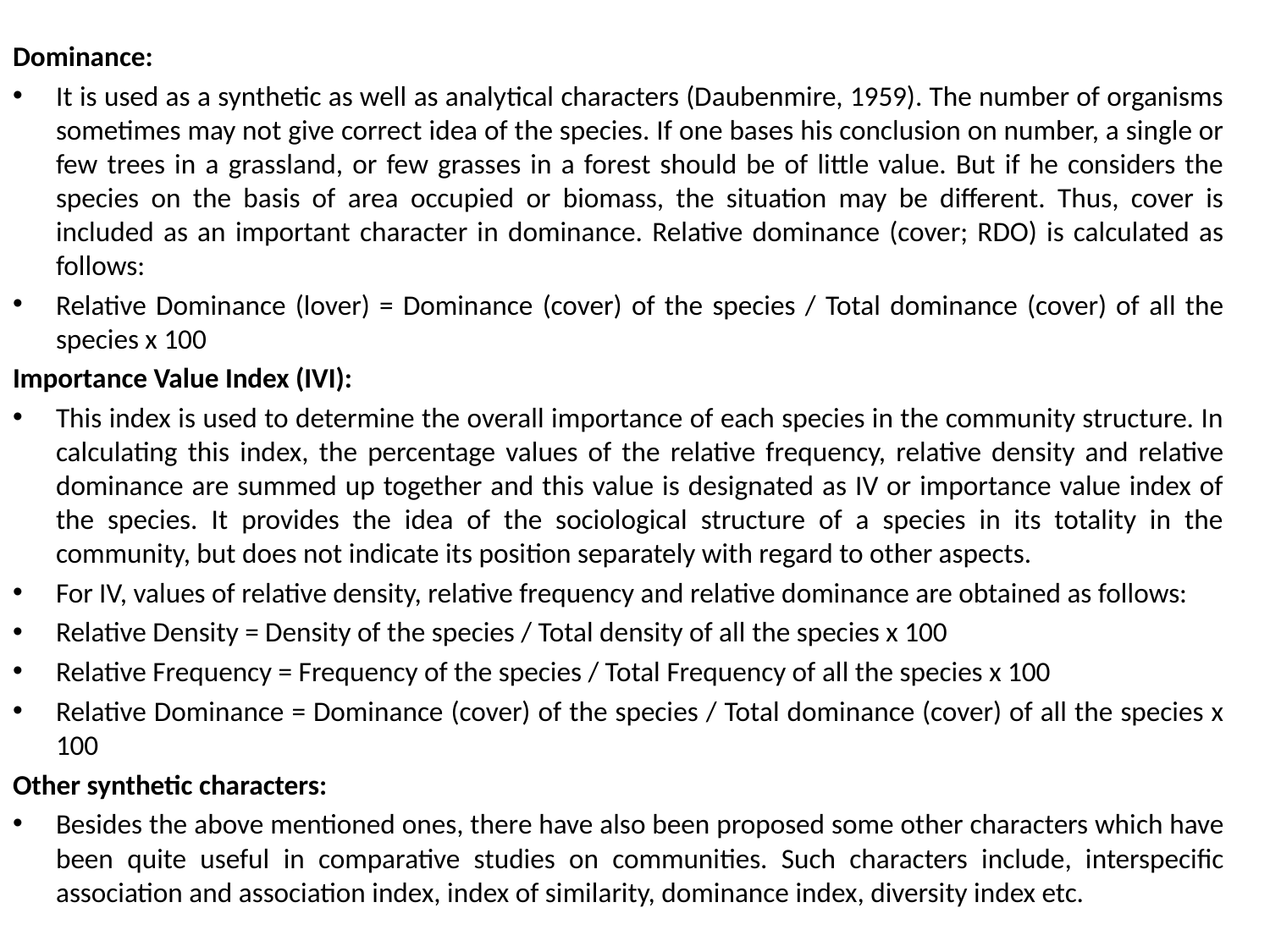

Dominance:
It is used as a synthetic as well as analytical characters (Daubenmire, 1959). The number of organisms sometimes may not give correct idea of the species. If one bases his conclusion on number, a single or few trees in a grassland, or few grasses in a forest should be of little value. But if he considers the species on the basis of area occupied or biomass, the situation may be different. Thus, cover is included as an important character in dominance. Relative dominance (cover; RDO) is calculated as follows:
Relative Dominance (lover) = Dominance (cover) of the species / Total dominance (cover) of all the species x 100
Importance Value Index (IVI):
This index is used to determine the overall importance of each species in the community structure. In calculating this index, the percentage values of the relative frequency, relative density and relative dominance are summed up together and this value is designated as IV or importance value index of the species. It provides the idea of the sociological structure of a species in its totality in the community, but does not indicate its position separately with regard to other aspects.
For IV, values of relative density, relative frequency and relative dominance are obtained as follows:
Relative Density = Density of the species / Total density of all the species x 100
Relative Frequency = Frequency of the species / Total Frequency of all the species x 100
Relative Dominance = Dominance (cover) of the species / Total dominance (cover) of all the species x 100
Other synthetic characters:
Besides the above mentioned ones, there have also been proposed some other characters which have been quite useful in comparative studies on communities. Such characters include, interspecific association and association index, index of similarity, dominance index, diversity index etc.